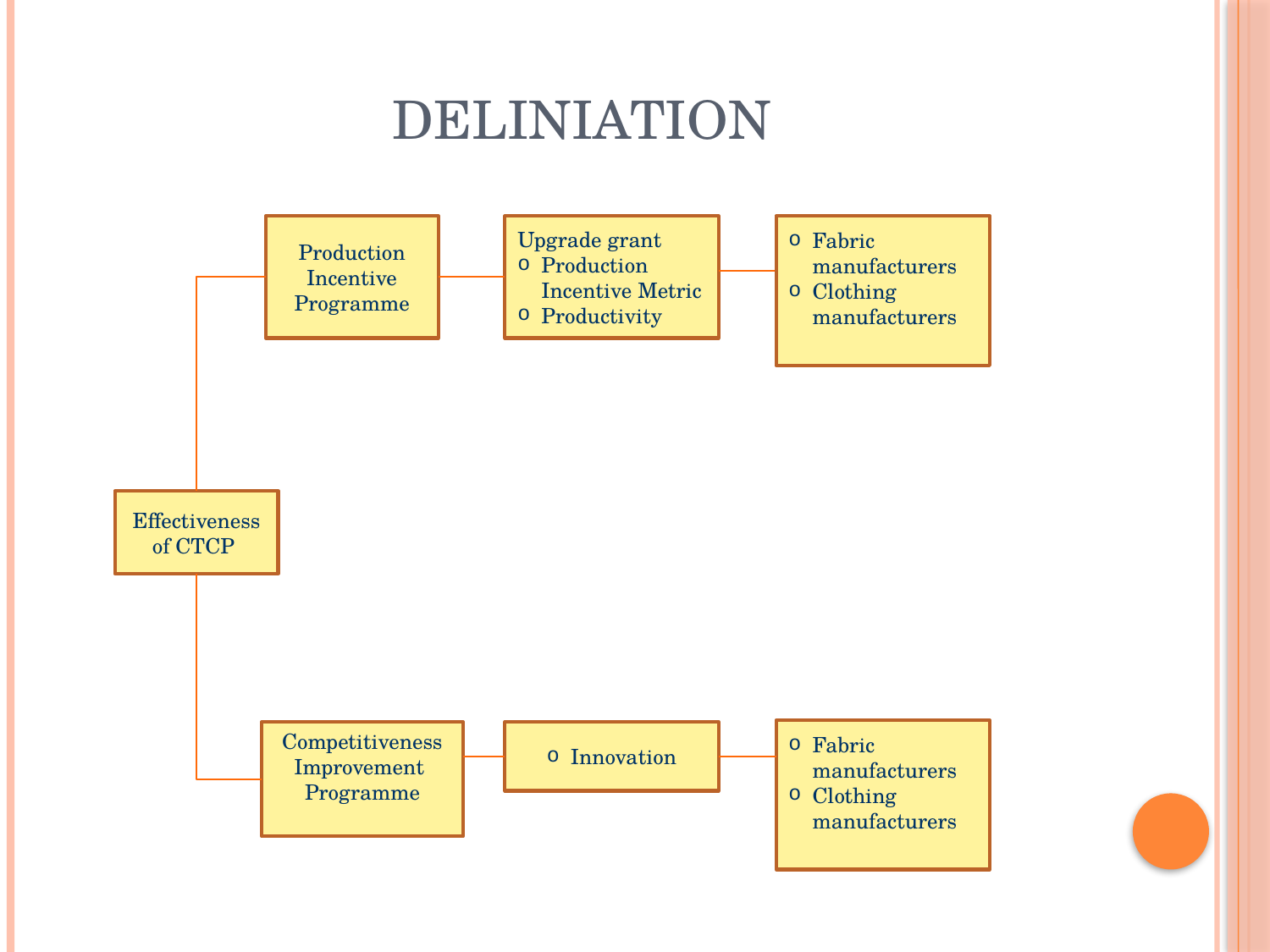

# DELINIATION

Upgrade grant
Production Incentive Metric
Productivity

Production Incentive Programme
Effectiveness of CTCP
Competitiveness Improvement
Programme

Fabric manufacturers
Clothing manufacturers

Fabric manufacturers
Clothing manufacturers

Innovation